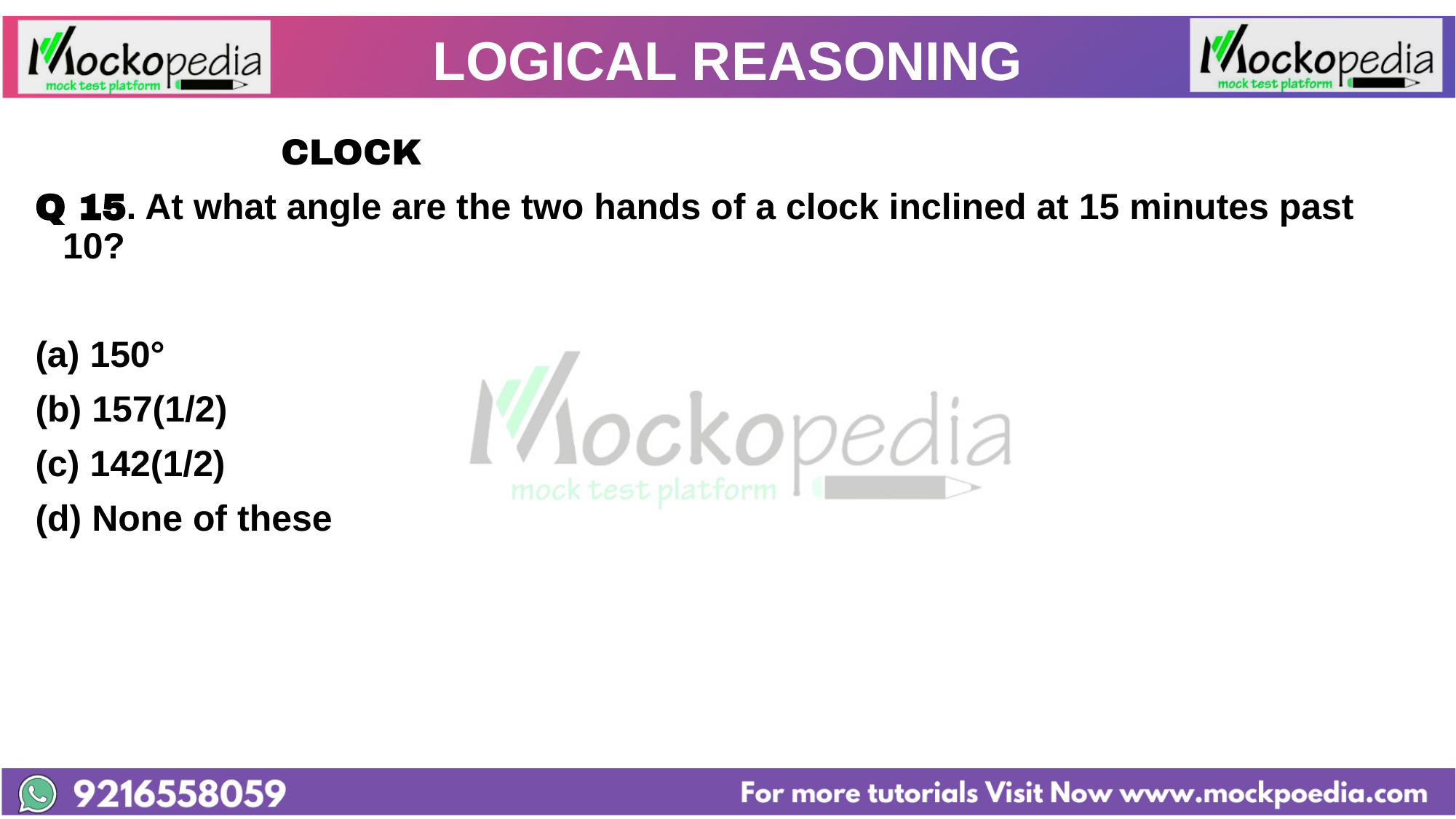

# LOGICAL REASONING
			CLOCK
Q 15. At what angle are the two hands of a clock inclined at 15 minutes past 10?

150°
(b) 157(1/2)
(c) 142(1/2)
(d) None of these